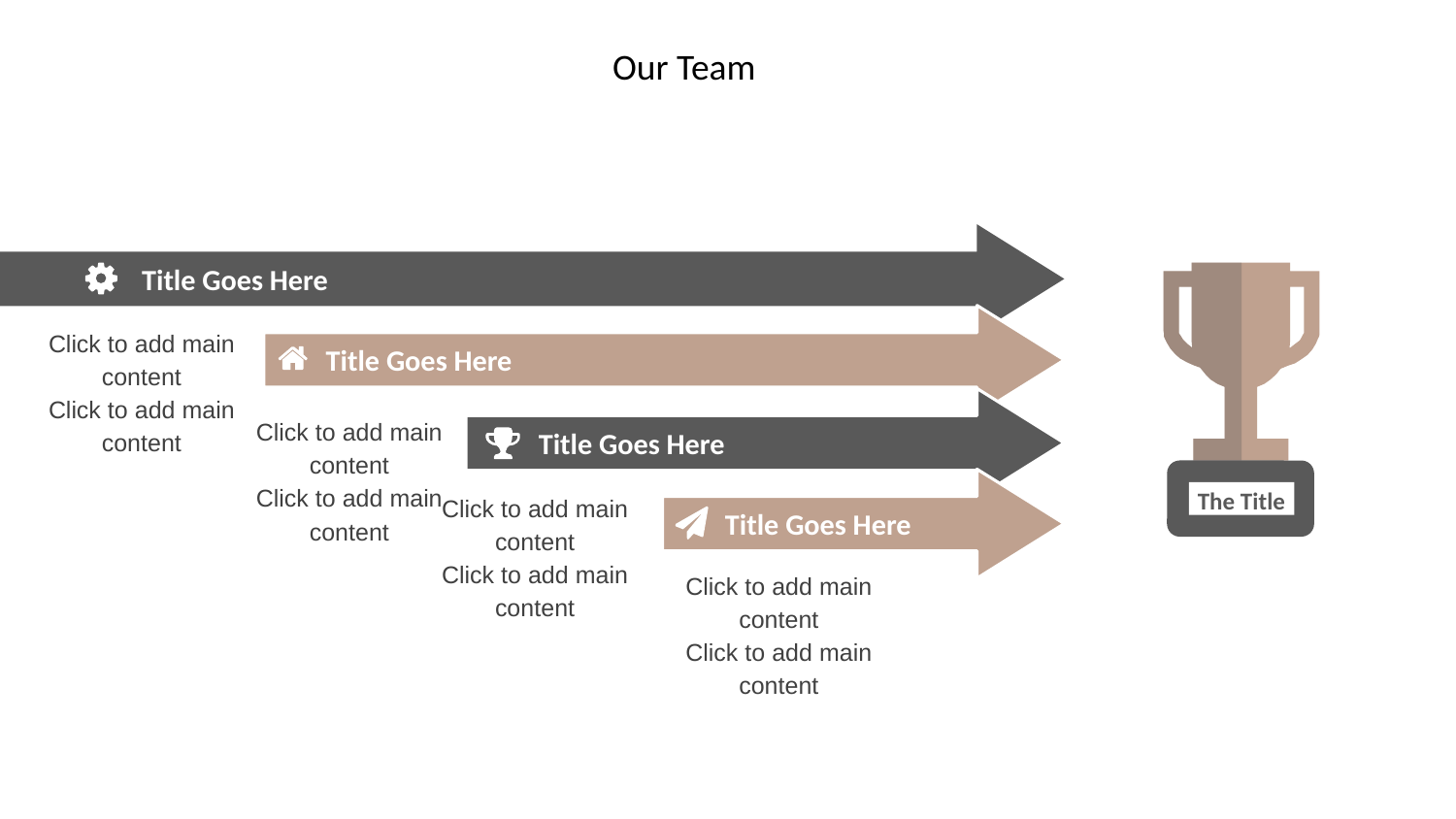

Title Goes Here

Title Goes Here

Title Goes Here

Title Goes Here

The Title

Click to add main content
Click to add main content
Click to add main content
Click to add main content
Click to add main content
Click to add main content
Click to add main content
Click to add main content